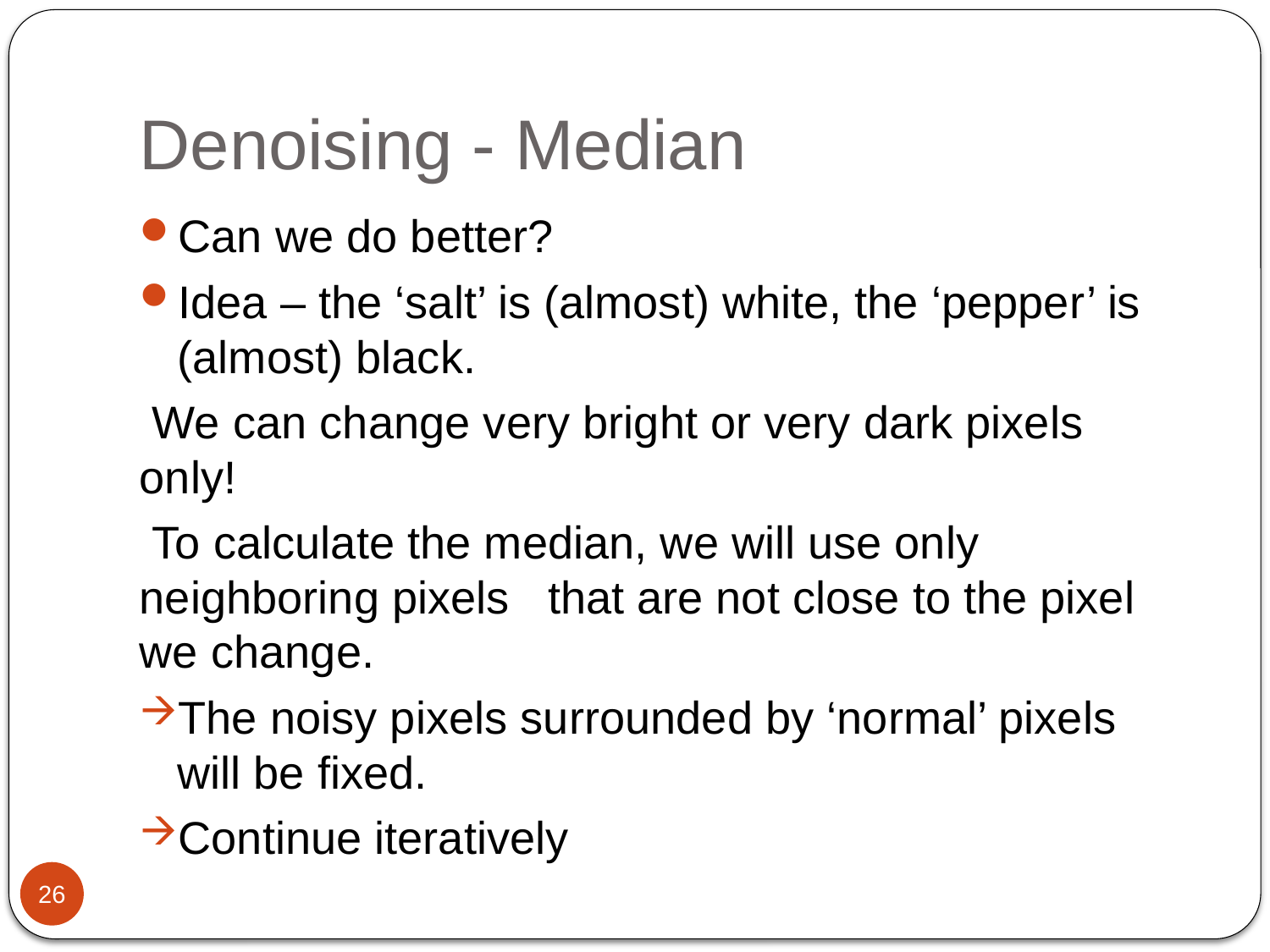

# Denoising - Median
Can we do better?
Idea – the ‘salt’ is (almost) white, the ‘pepper’ is (almost) black.
 We can change very bright or very dark pixels only!
 To calculate the median, we will use only neighboring pixels   that are not close to the pixel we change.
The noisy pixels surrounded by ‘normal’ pixels will be fixed.
Continue iteratively
26